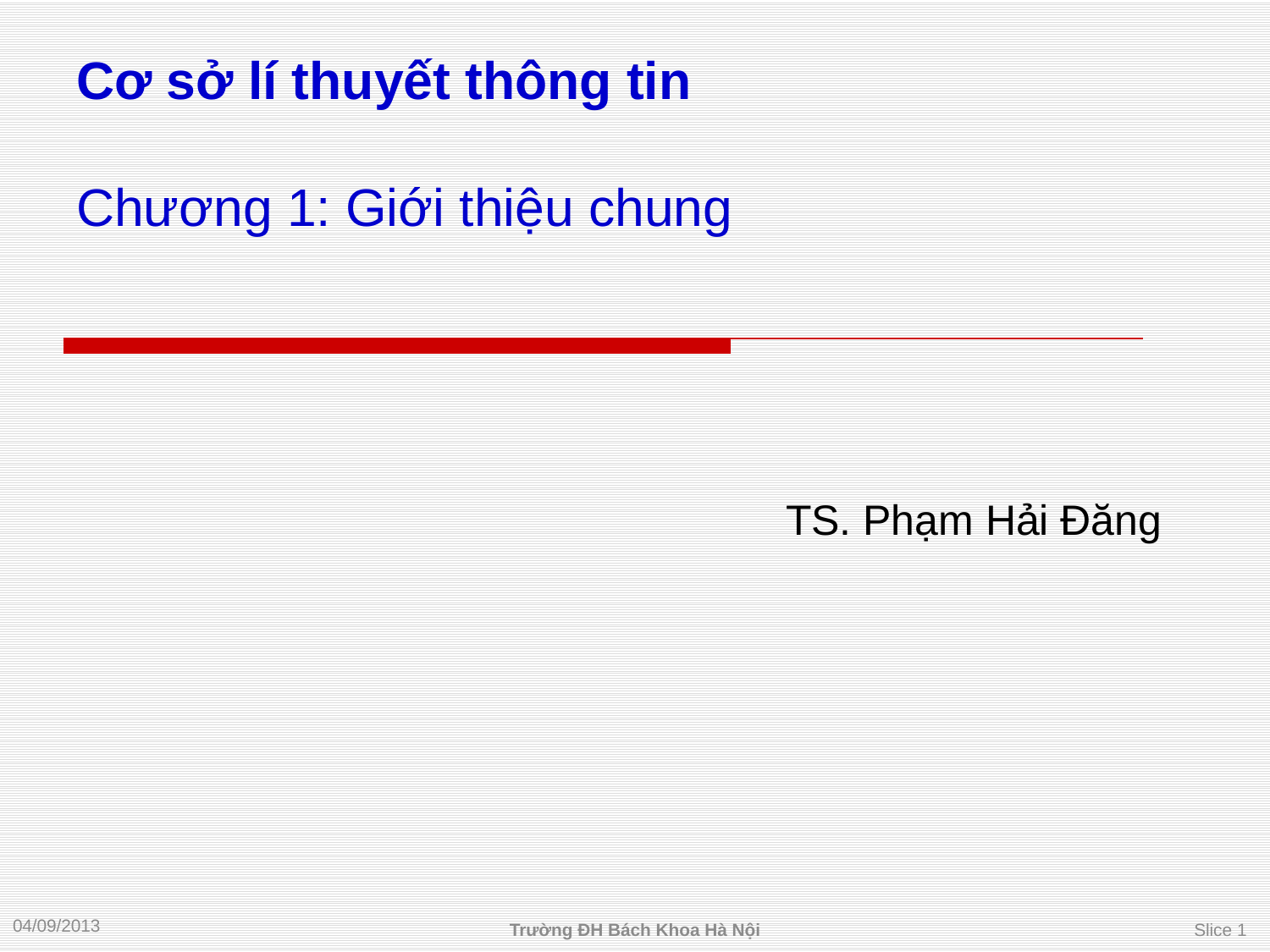

# Cơ sở lí thuyết thông tin Chương 1: Giới thiệu chung
TS. Phạm Hải Đăng
04/09/2013
Trường ĐH Bách Khoa Hà Nội
Slice 1